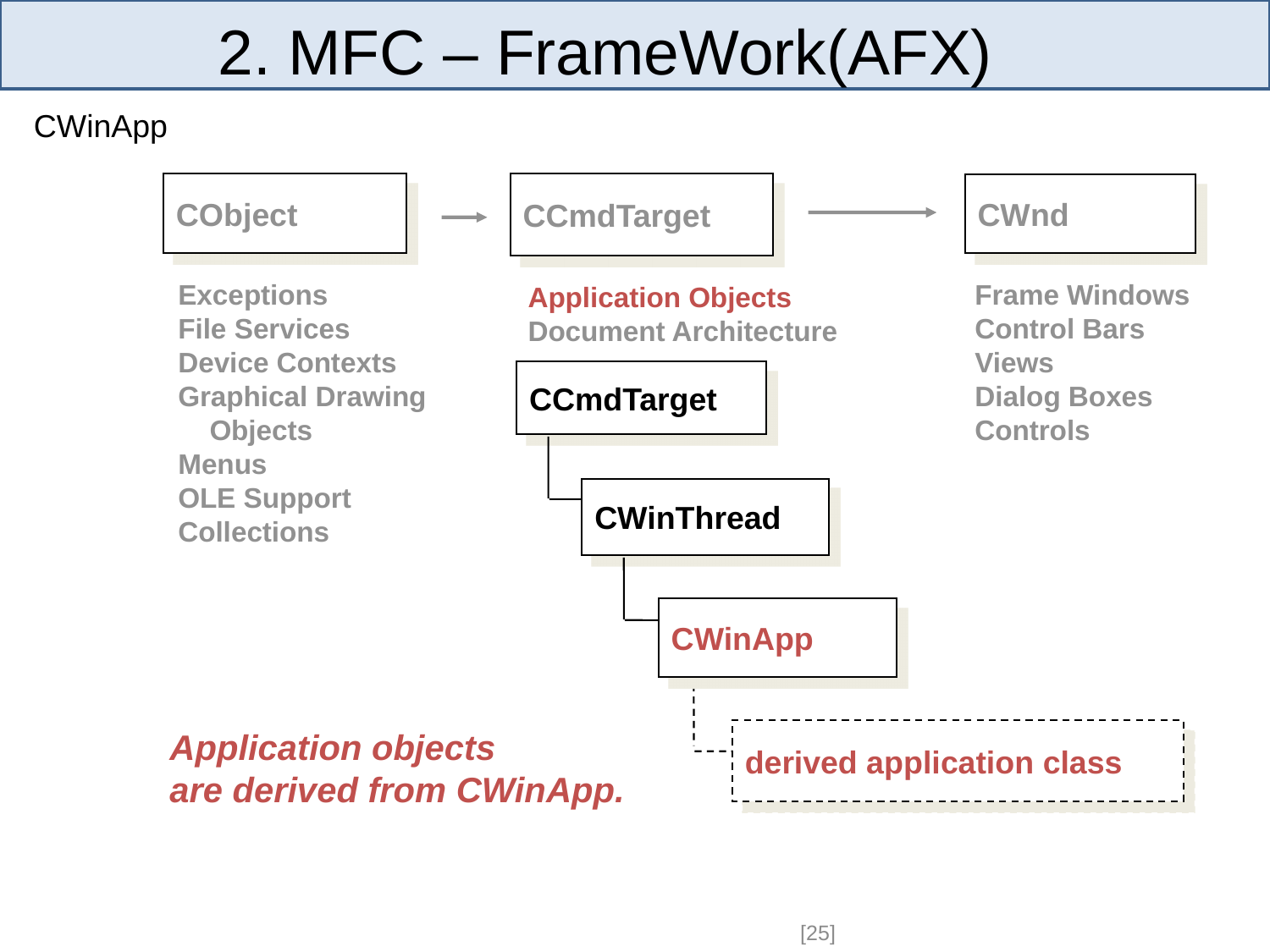

# 2. MFC – FrameWork(AFX)
CWinApp
CObject
CCmdTarget
CWnd

Exceptions
File Services
Device Contexts
Graphical Drawing
    Objects
Menus
OLE Support
Collections
Frame Windows
Control Bars
Views
Dialog Boxes
Controls
Application Objects
Document Architecture
CCmdTarget

CWinThread

CWinApp

derived application class

Application objects
are derived from CWinApp.
[25]